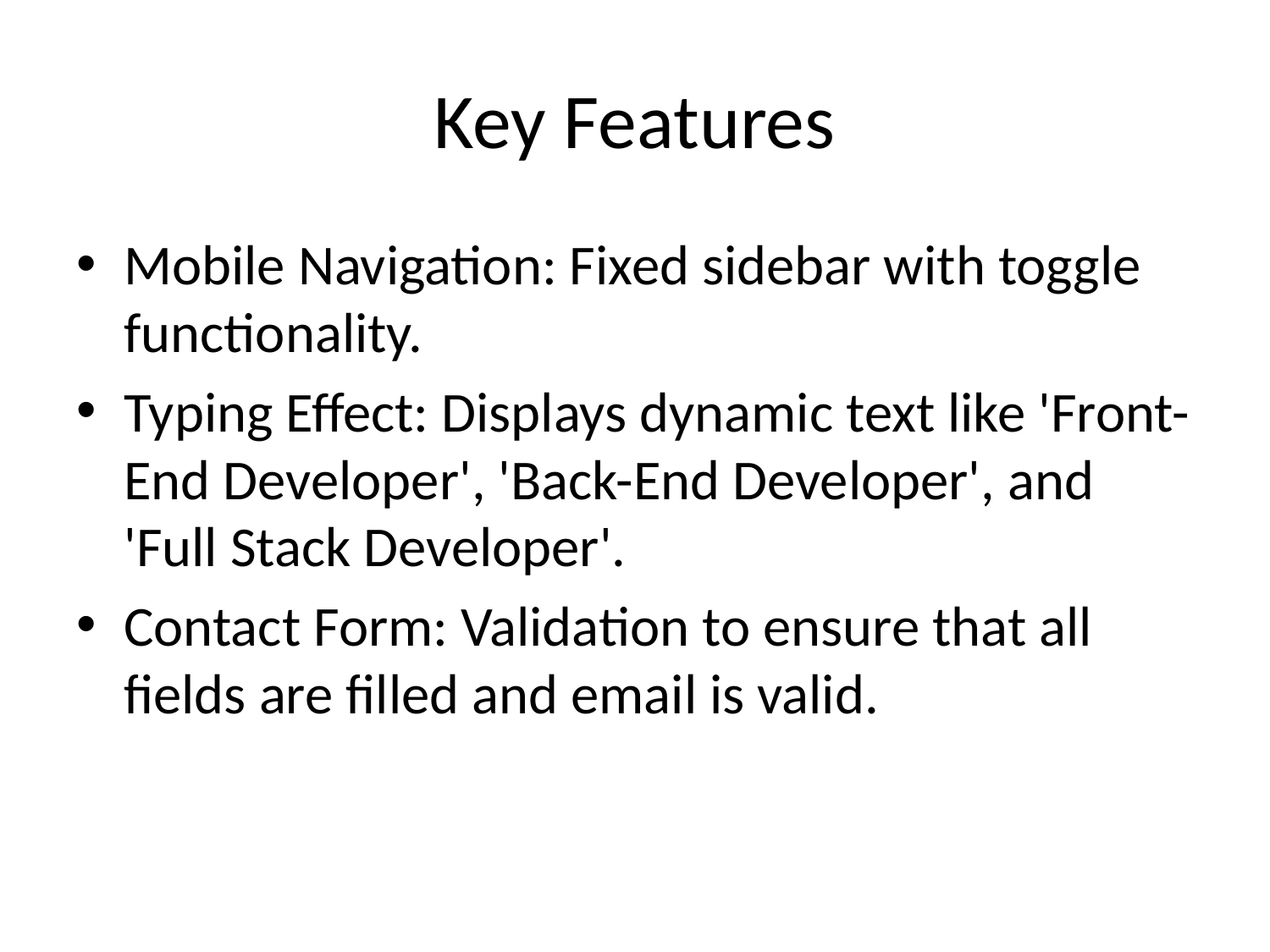

# Key Features
Mobile Navigation: Fixed sidebar with toggle functionality.
Typing Effect: Displays dynamic text like 'Front-End Developer', 'Back-End Developer', and 'Full Stack Developer'.
Contact Form: Validation to ensure that all fields are filled and email is valid.